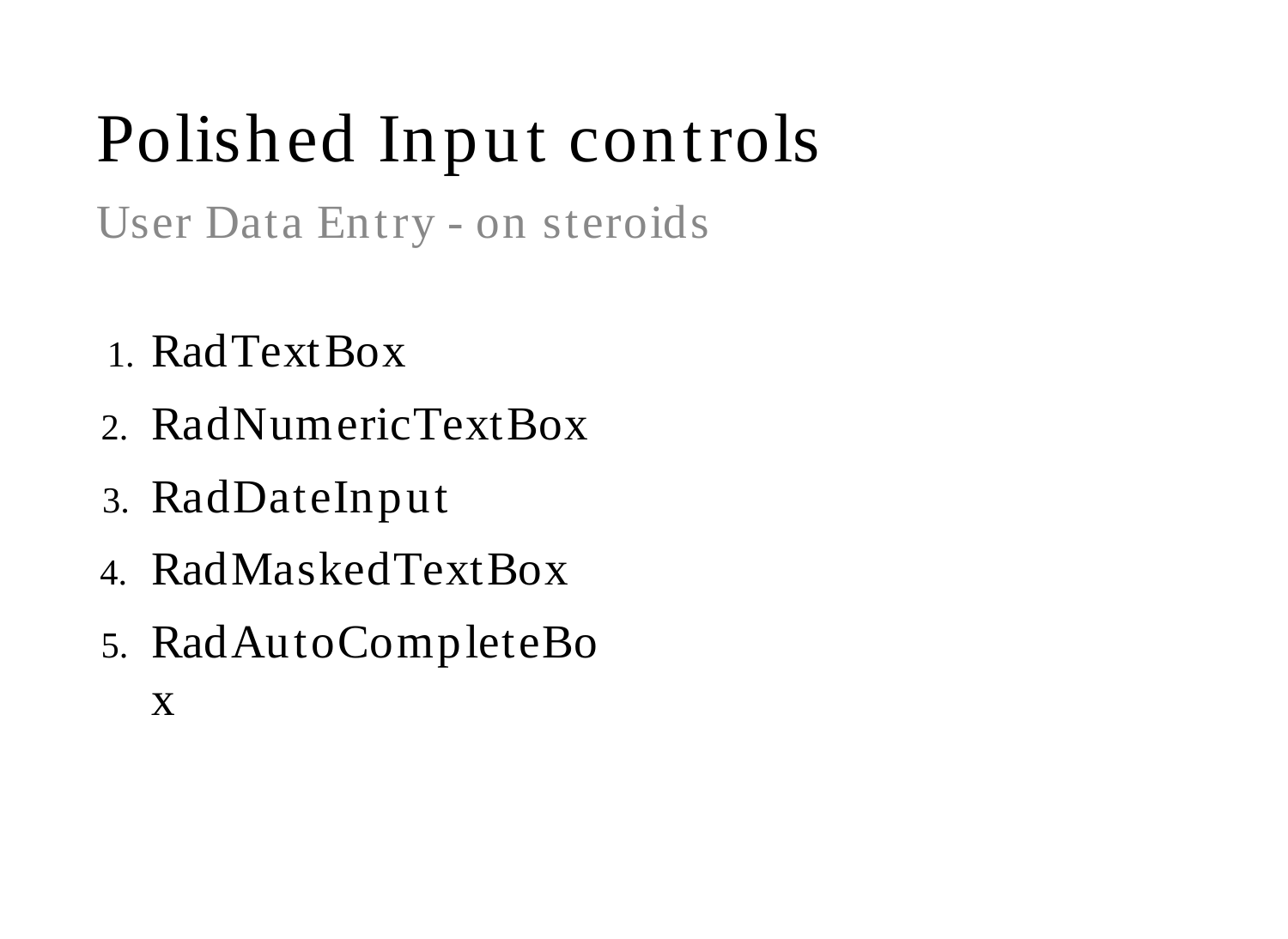

# Polished Input controls
User Data Entry - on steroids
RadTextBox
RadNumericTextBox
RadDateInput
RadMaskedTextBox
RadAutoCompleteBox